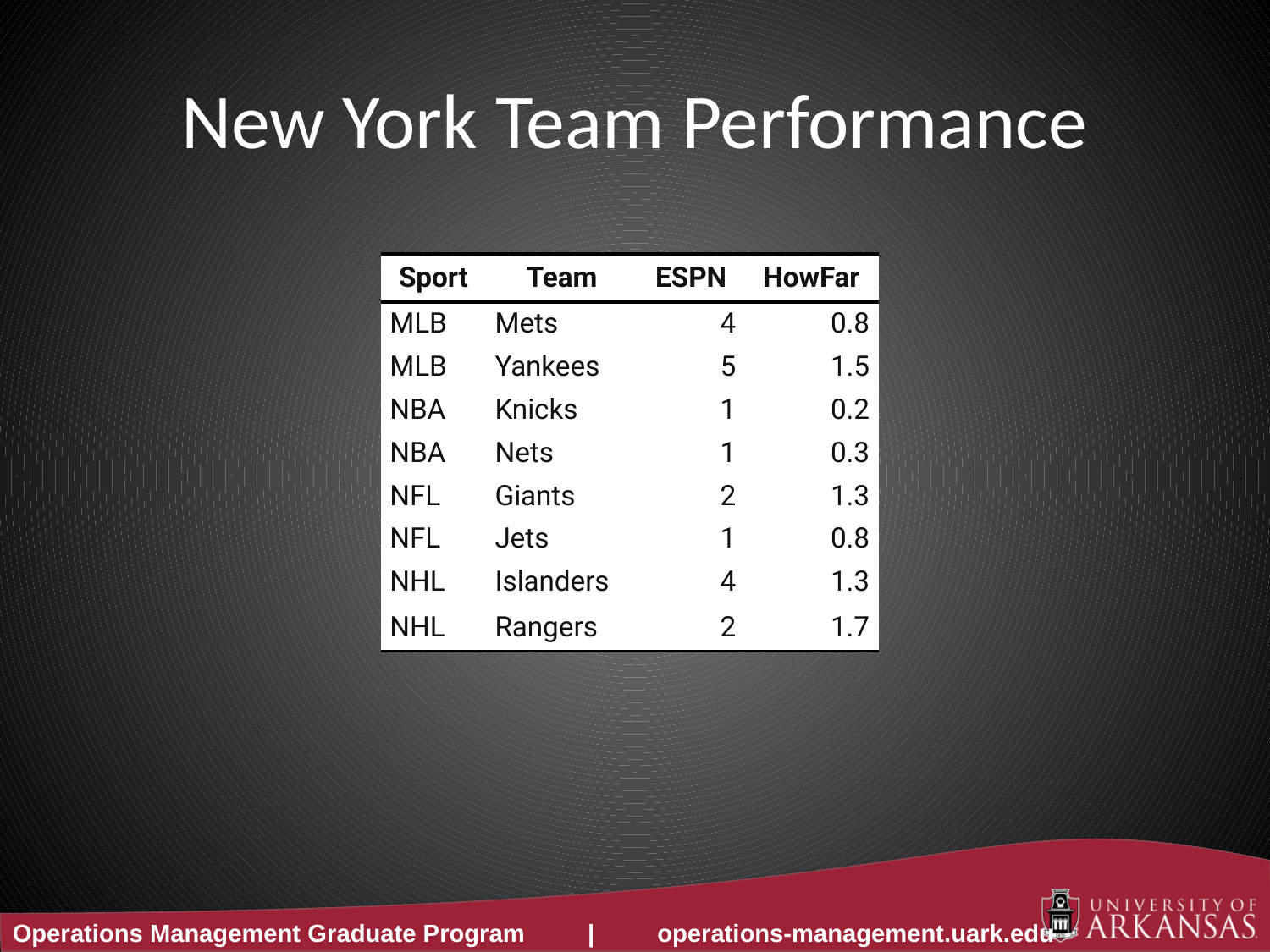

# New York Team Performance
| Sport | Team | ESPN | HowFar |
| --- | --- | --- | --- |
| MLB | Mets | 4 | 0.8 |
| MLB | Yankees | 5 | 1.5 |
| NBA | Knicks | 1 | 0.2 |
| NBA | Nets | 1 | 0.3 |
| NFL | Giants | 2 | 1.3 |
| NFL | Jets | 1 | 0.8 |
| NHL | Islanders | 4 | 1.3 |
| NHL | Rangers | 2 | 1.7 |